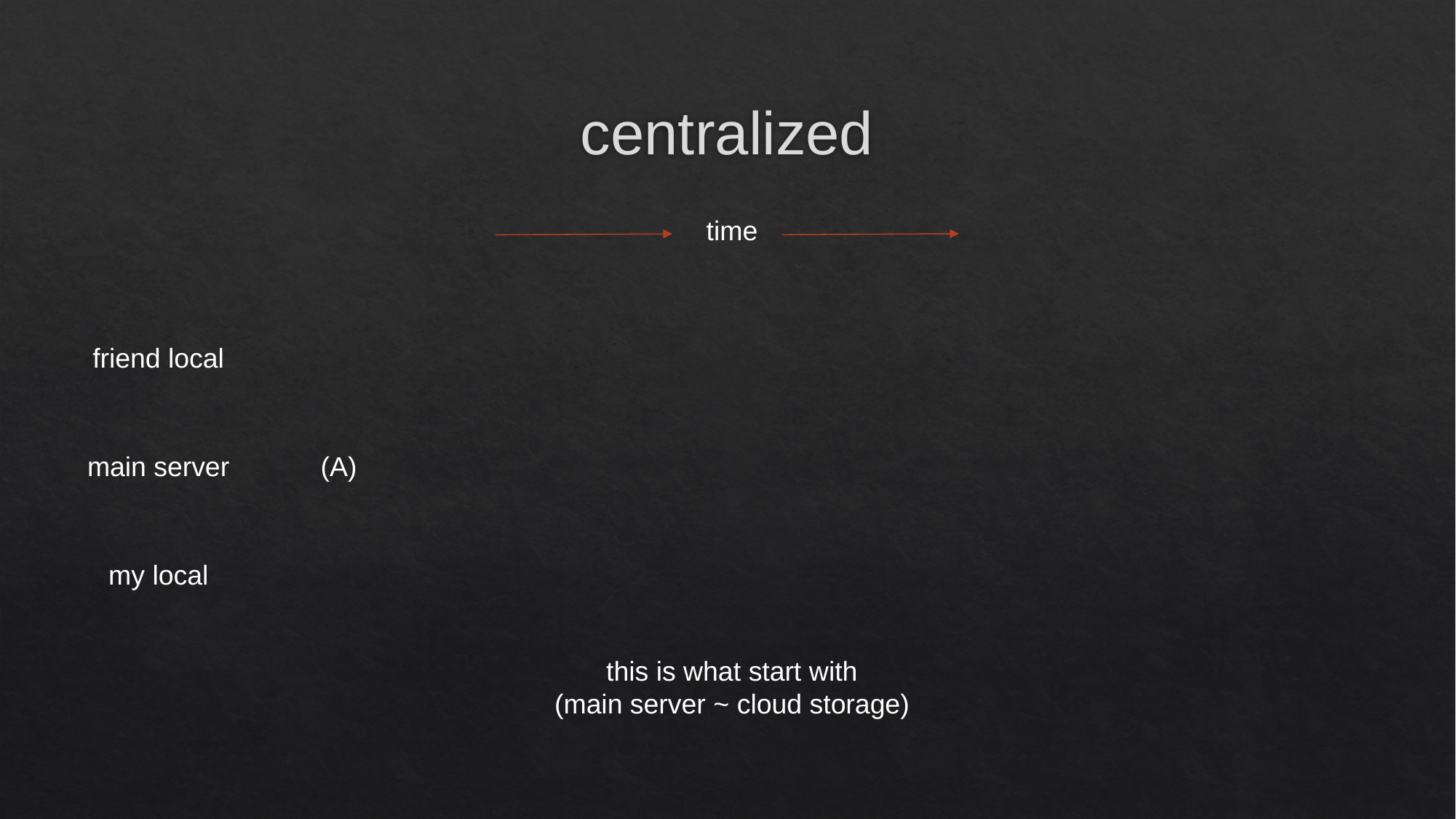

# centralized
time
friend local
main server
(A)
my local
this is what start with
(main server ~ cloud storage)